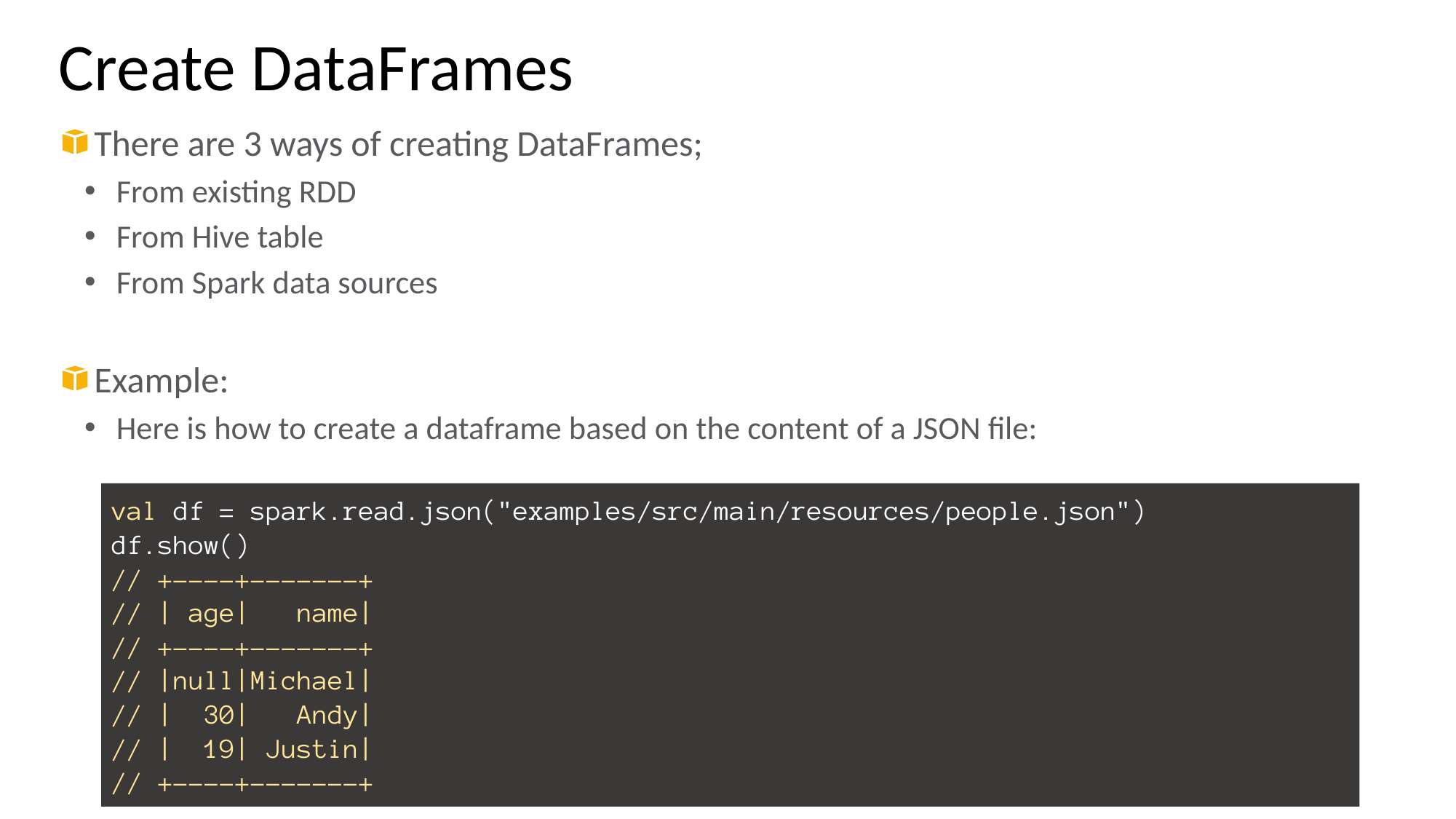

# Create DataFrames
There are 3 ways of creating DataFrames;
From existing RDD
From Hive table
From Spark data sources

Example:
Here is how to create a dataframe based on the content of a JSON file:
val df = spark.read.json("examples/src/main/resources/people.json")
df.show()
// +----+-------+
// | age|   name|
// +----+-------+
// |null|Michael|
// |  30|   Andy|
// |  19| Justin|
// +----+-------+